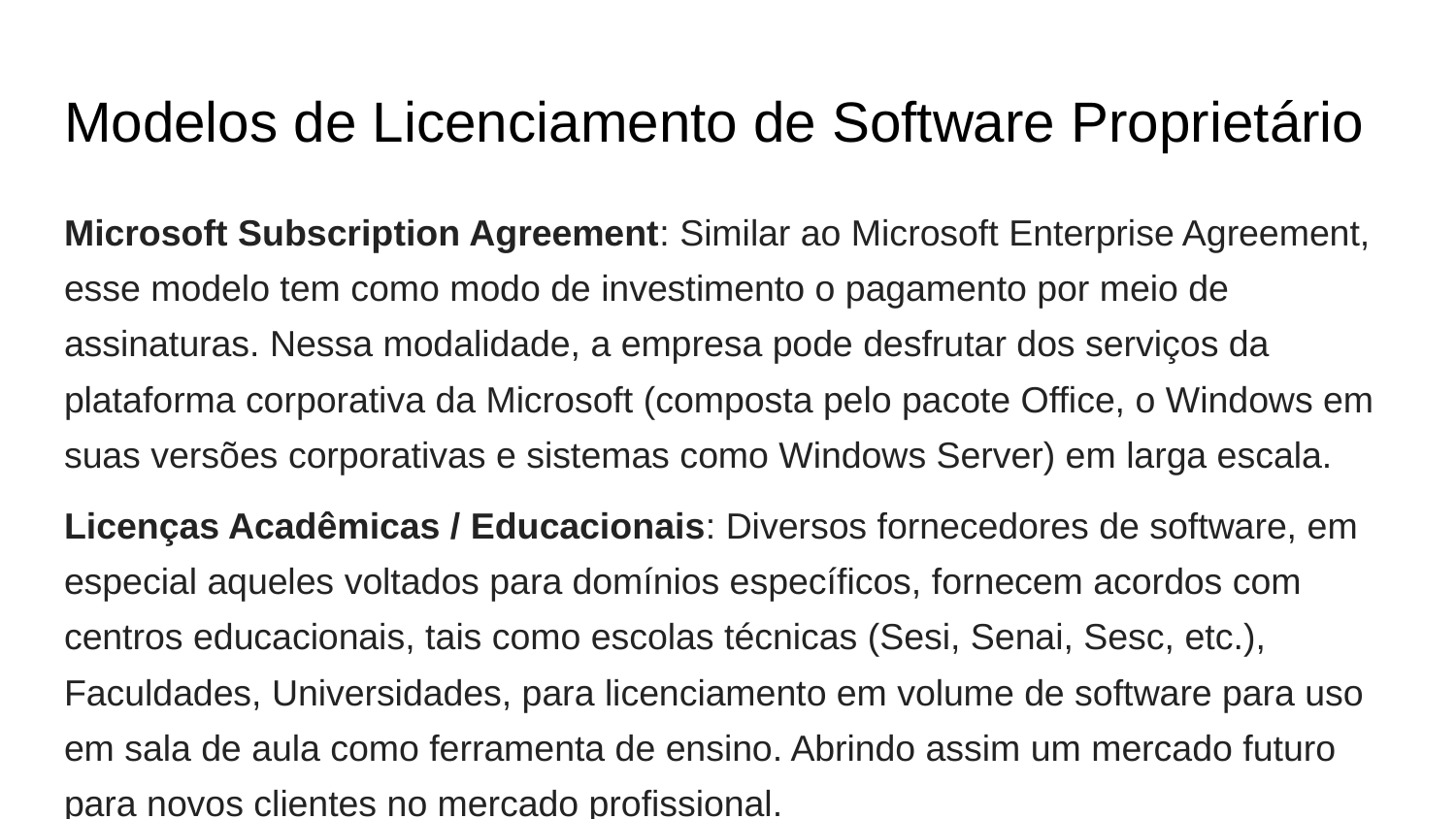

# Modelos de Licenciamento de Software Proprietário
Microsoft Subscription Agreement: Similar ao Microsoft Enterprise Agreement, esse modelo tem como modo de investimento o pagamento por meio de assinaturas. Nessa modalidade, a empresa pode desfrutar dos serviços da plataforma corporativa da Microsoft (composta pelo pacote Office, o Windows em suas versões corporativas e sistemas como Windows Server) em larga escala.
Licenças Acadêmicas / Educacionais: Diversos fornecedores de software, em especial aqueles voltados para domínios específicos, fornecem acordos com centros educacionais, tais como escolas técnicas (Sesi, Senai, Sesc, etc.), Faculdades, Universidades, para licenciamento em volume de software para uso em sala de aula como ferramenta de ensino. Abrindo assim um mercado futuro para novos clientes no mercado profissional.